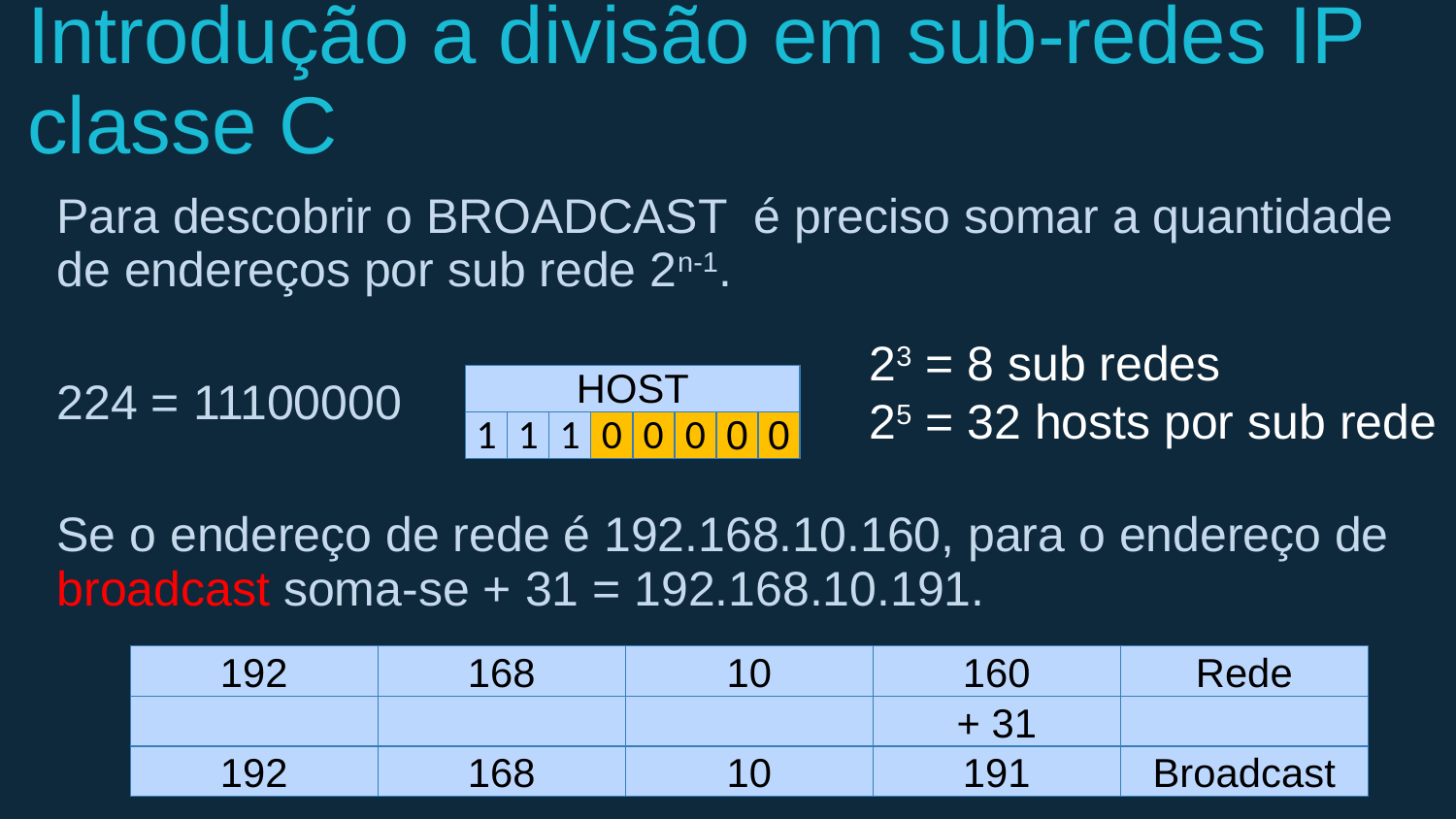

# Introdução a divisão em sub-redes IP classe C
Para descobrir o BROADCAST  é preciso somar a quantidade de endereços por sub rede 2n-1.

224 = 11100000

Se o endereço de rede é 192.168.10.160, para o endereço de broadcast soma-se + 31 = 192.168.10.191.

23 = 8 sub redes
25 = 32 hosts por sub rede

| HOST |  |  |  |  |  |  |  |
| --- | --- | --- | --- | --- | --- | --- | --- |
| 1 | 1 | 1 | 0 | 0 | 0 | 0 | 0 |
| 192 | 168 | 10 | 160 | Rede |
| --- | --- | --- | --- | --- |
|  |  |  | + 31 |  |
| 192 | 168 | 10 | 191 | Broadcast |